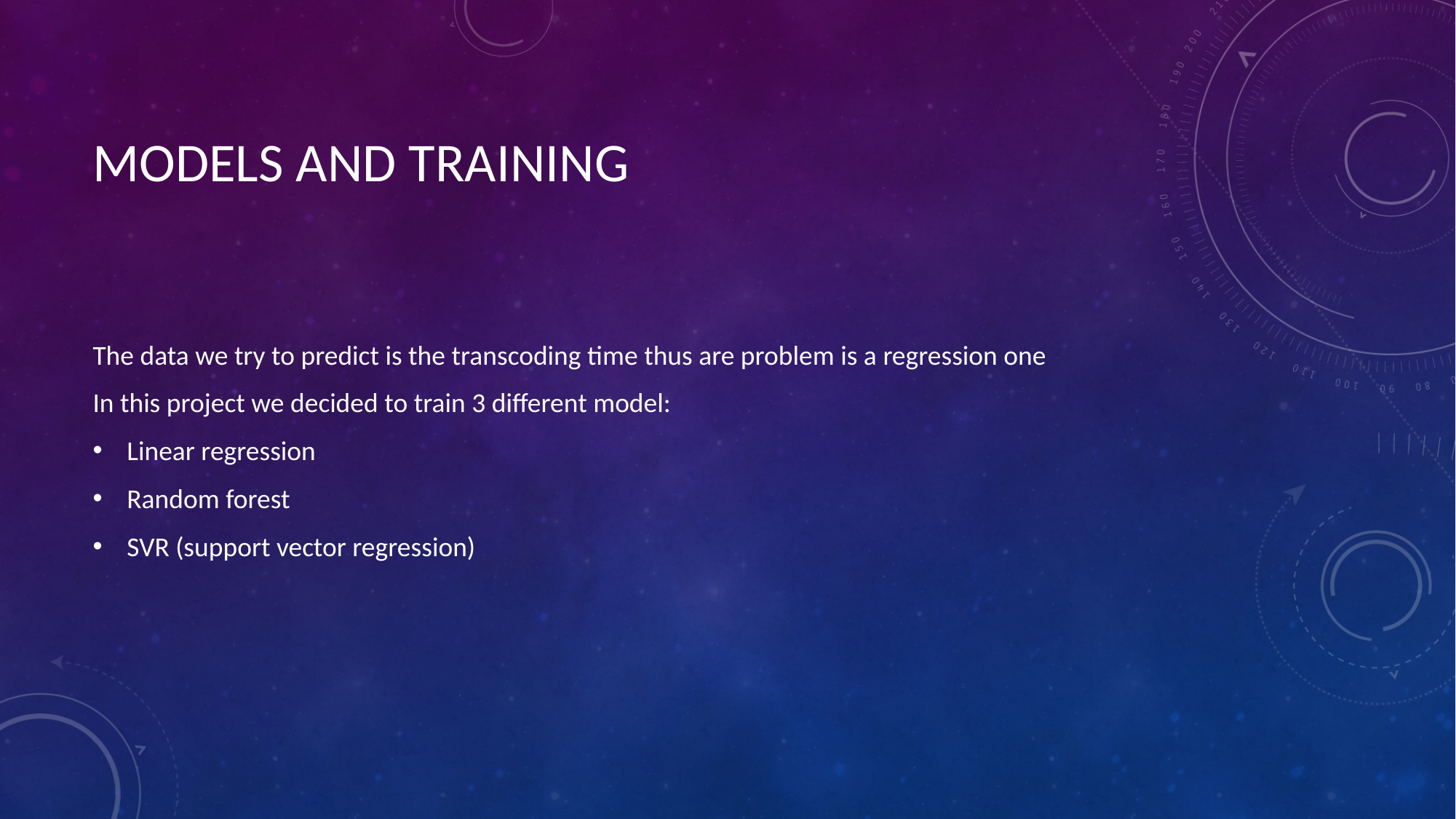

# Models and training
The data we try to predict is the transcoding time thus are problem is a regression one
In this project we decided to train 3 different model:
Linear regression
Random forest
SVR (support vector regression)